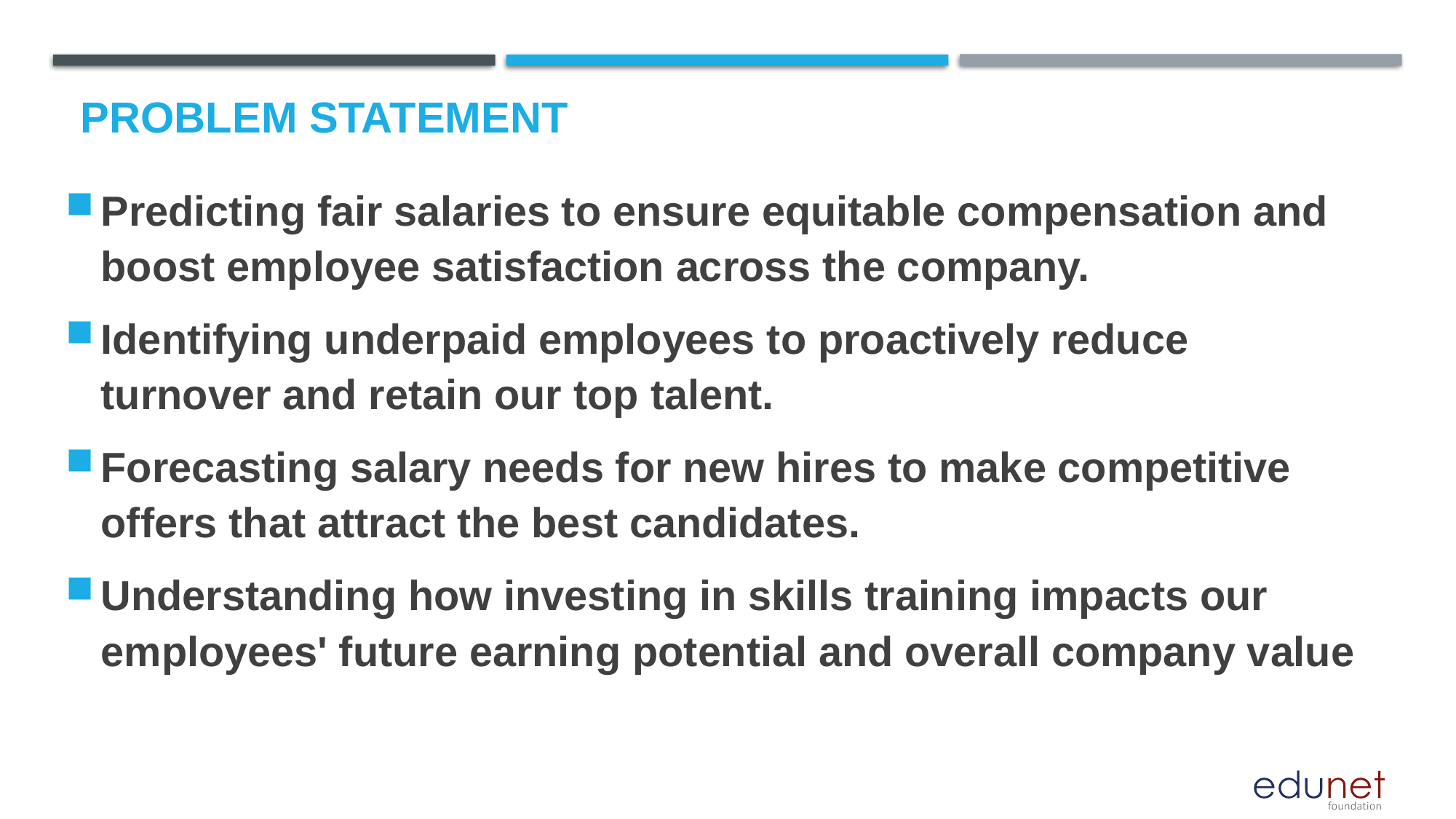

# Problem Statement
Predicting fair salaries to ensure equitable compensation and boost employee satisfaction across the company.
Identifying underpaid employees to proactively reduce turnover and retain our top talent.
Forecasting salary needs for new hires to make competitive offers that attract the best candidates.
Understanding how investing in skills training impacts our employees' future earning potential and overall company value